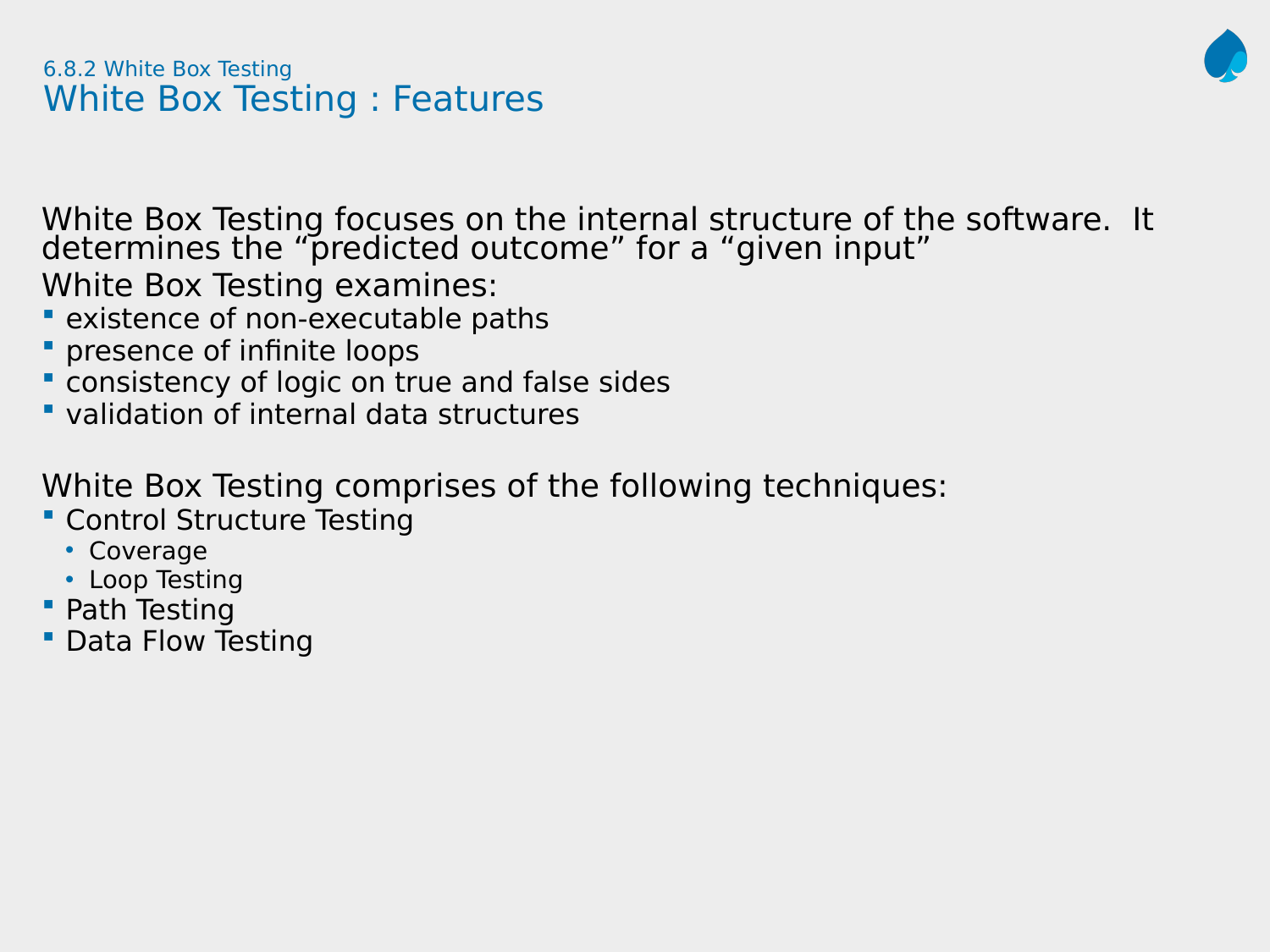

# 6.8.2 White Box Testing White Box Testing : Features
White Box Testing focuses on the internal structure of the software.  It determines the “predicted outcome” for a “given input”
White Box Testing examines:
existence of non-executable paths
presence of infinite loops
consistency of logic on true and false sides
validation of internal data structures

White Box Testing comprises of the following techniques:
Control Structure Testing
Coverage
Loop Testing
Path Testing
Data Flow Testing